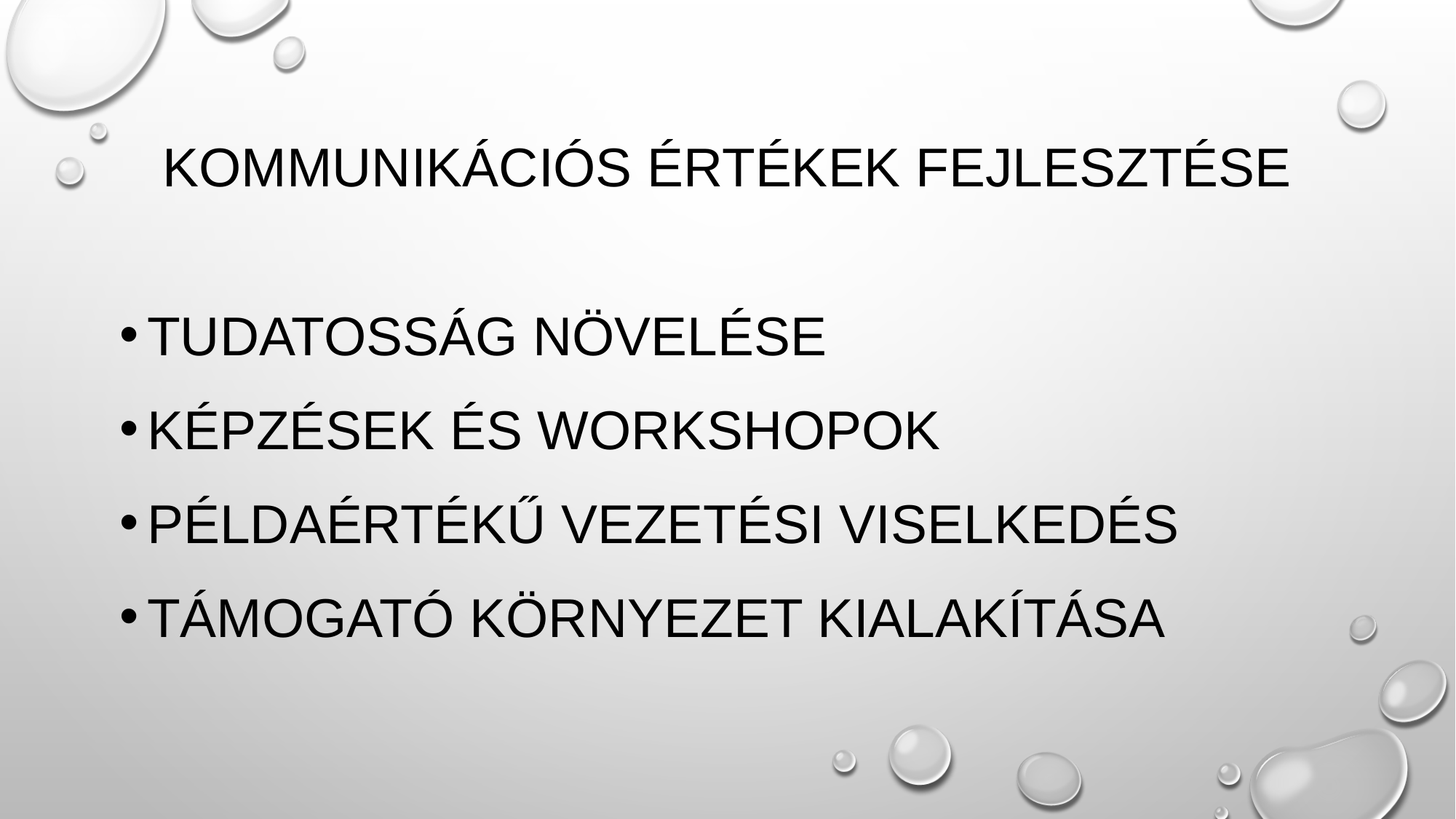

# Kommunikációs értékek fejlesztése
Tudatosság növelése
Képzések és workshopok
Példaértékű vezetési viselkedés
Támogató környezet kialakítása